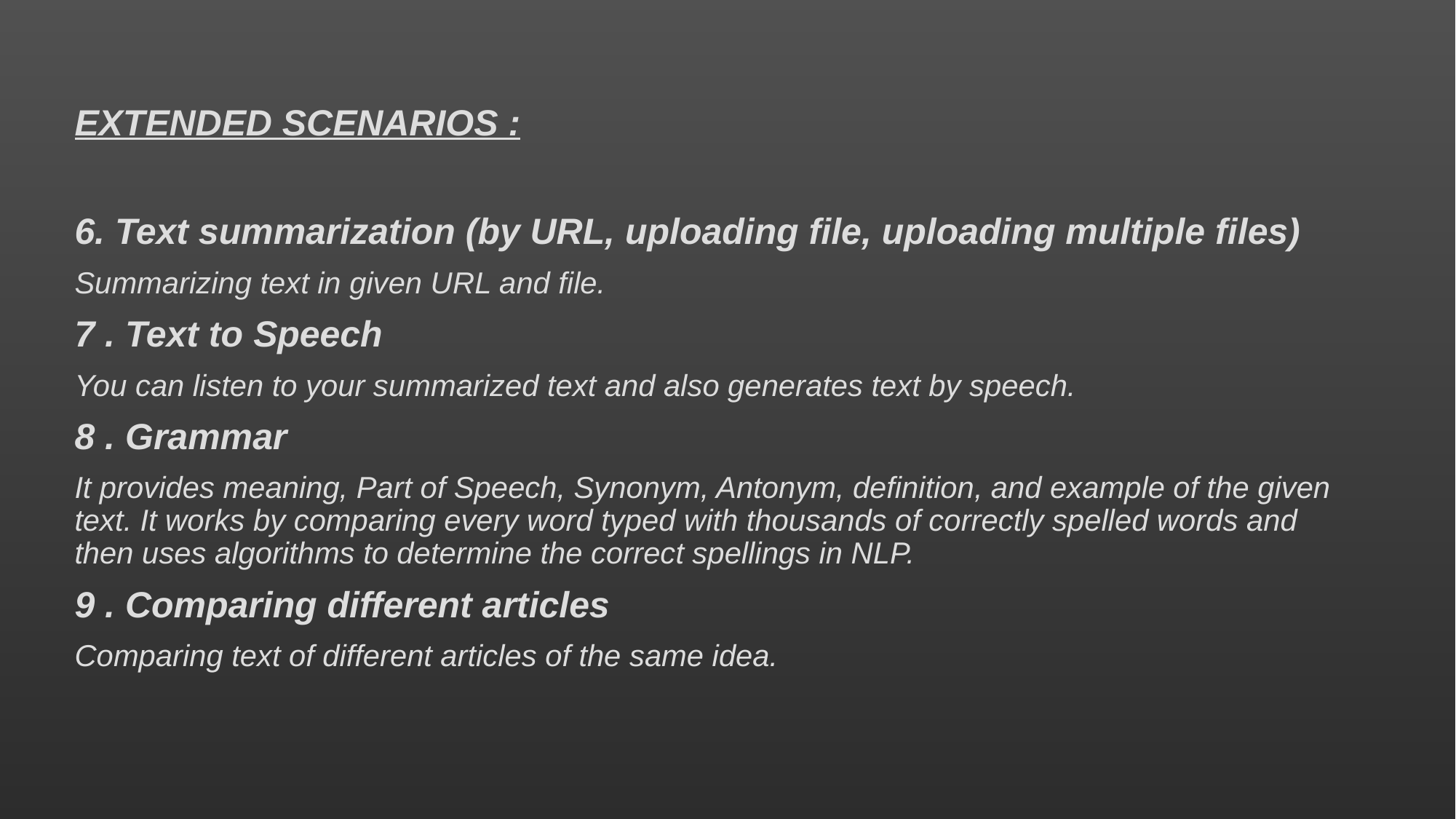

EXTENDED SCENARIOS :

6. Text summarization (by URL, uploading file, uploading multiple files)
Summarizing text in given URL and file.
7 . Text to Speech
You can listen to your summarized text and also generates text by speech.
8 . Grammar
It provides meaning, Part of Speech, Synonym, Antonym, definition, and example of the given text. It works by comparing every word typed with thousands of correctly spelled words and then uses algorithms to determine the correct spellings in NLP.
9 . Comparing different articles
Comparing text of different articles of the same idea.